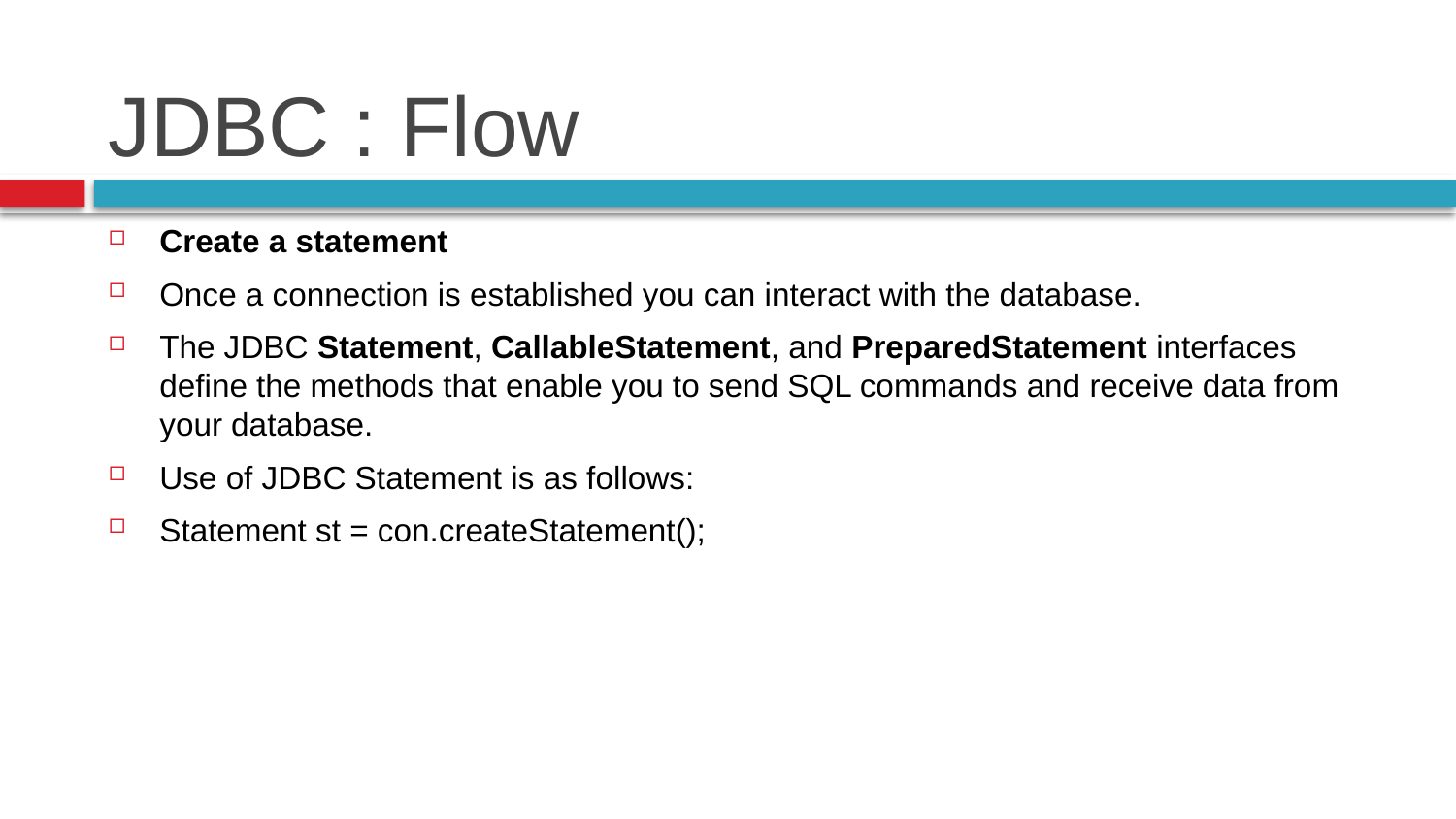

# JDBC : Flow
Create a statement
Once a connection is established you can interact with the database.
The JDBC Statement, CallableStatement, and PreparedStatement interfaces define the methods that enable you to send SQL commands and receive data from your database.
Use of JDBC Statement is as follows:
Statement st = con.createStatement();